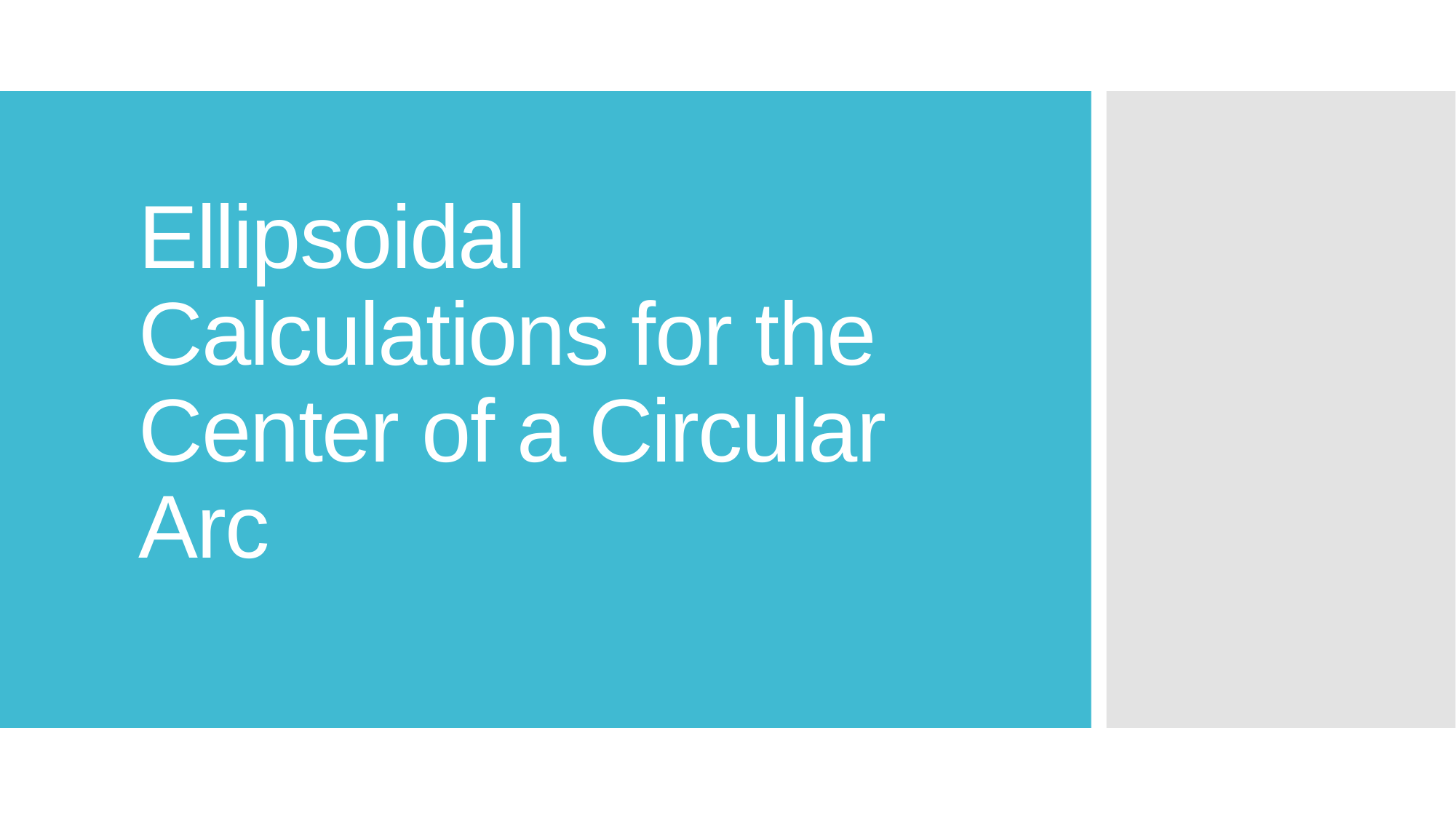

# Ellipsoidal Calculations for the Center of a Circular Arc